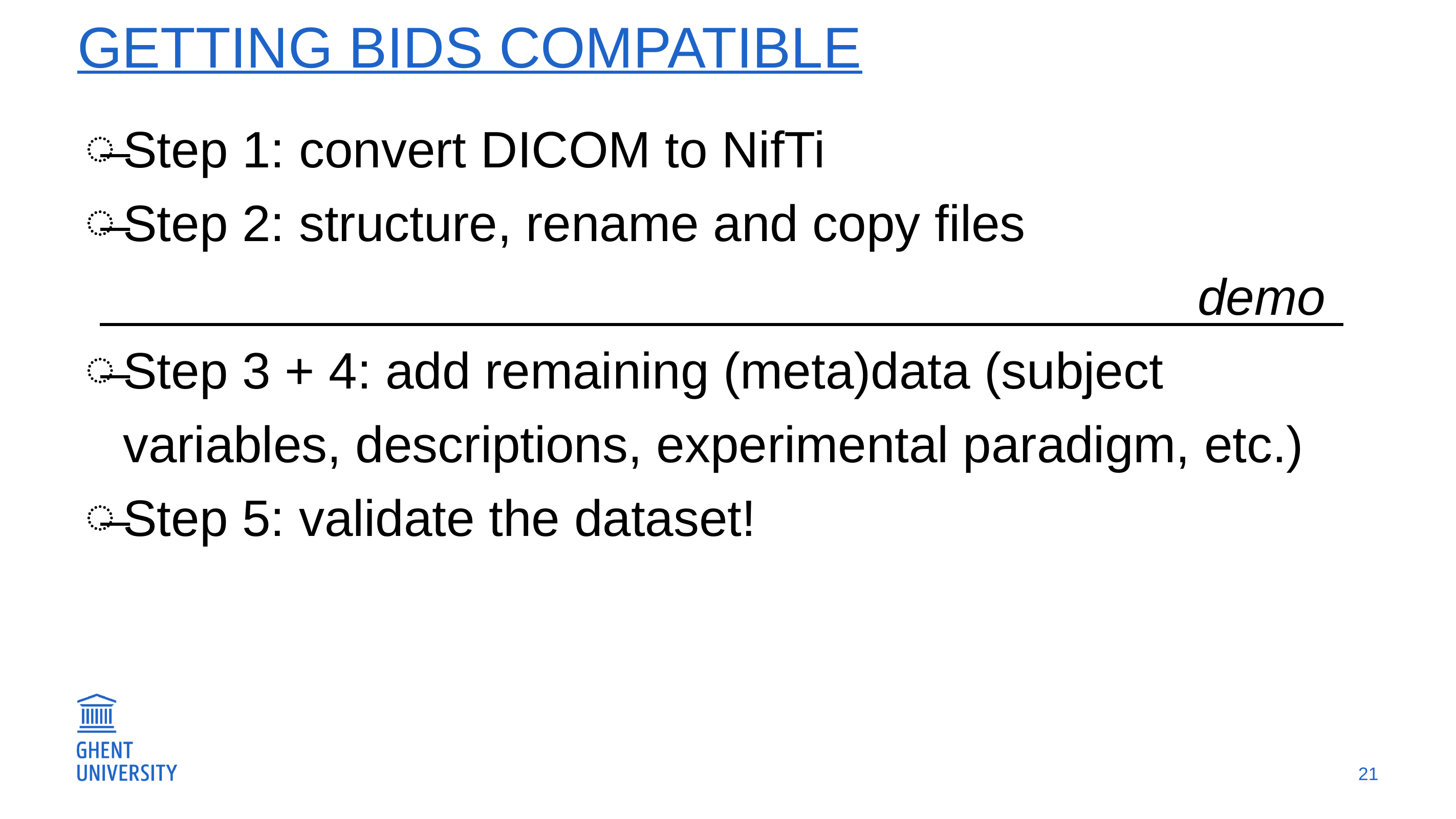

# Getting BIDS compatible
Step 1: convert DICOM to NifTi
Step 2: structure, rename and copy files
														demo
Step 3 + 4: add remaining (meta)data (subject variables, descriptions, experimental paradigm, etc.)
Step 5: validate the dataset!

21